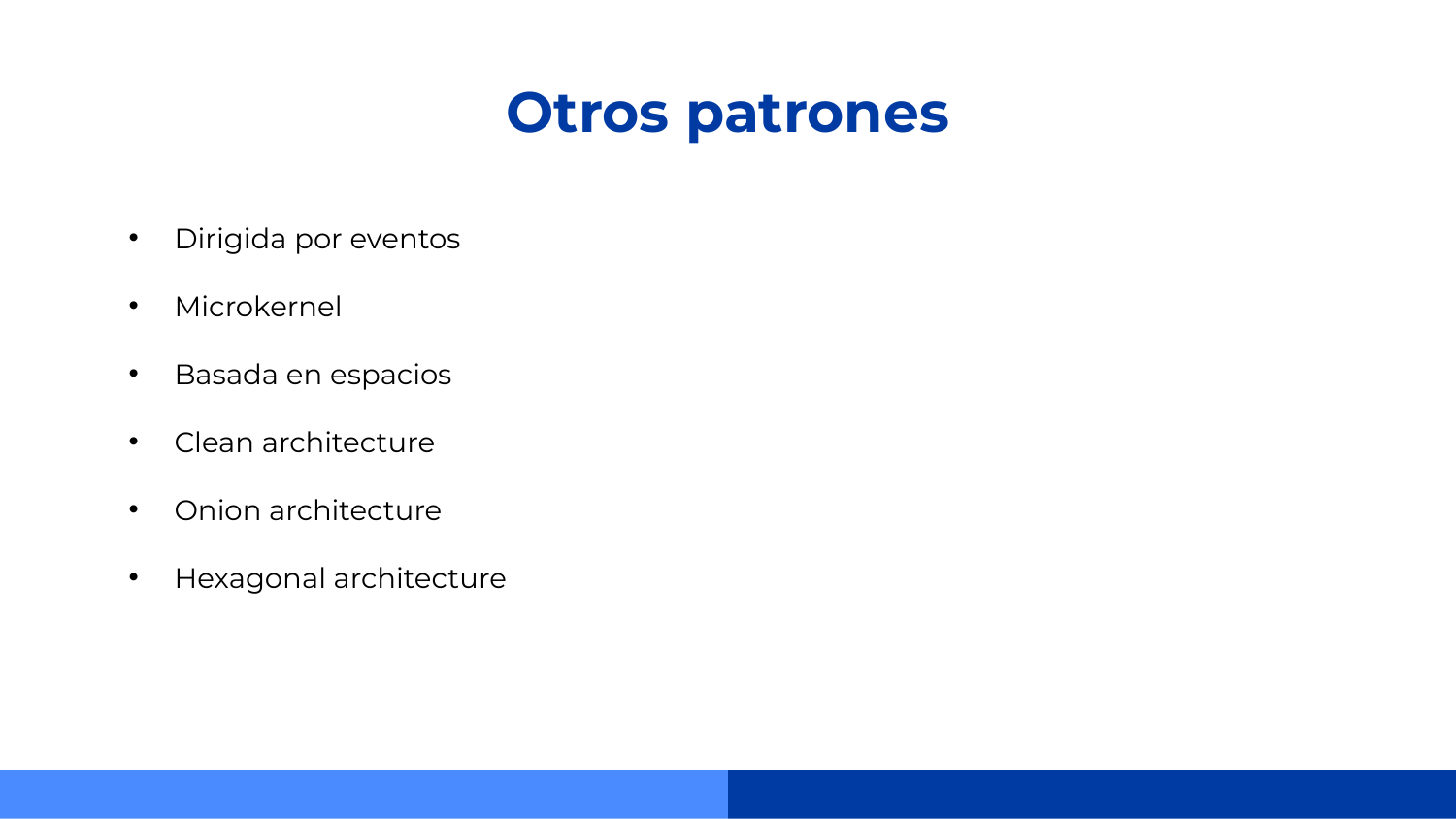

# Otros patrones
Dirigida por eventos

Microkernel

Basada en espacios

Clean architecture

Onion architecture

Hexagonal architecture